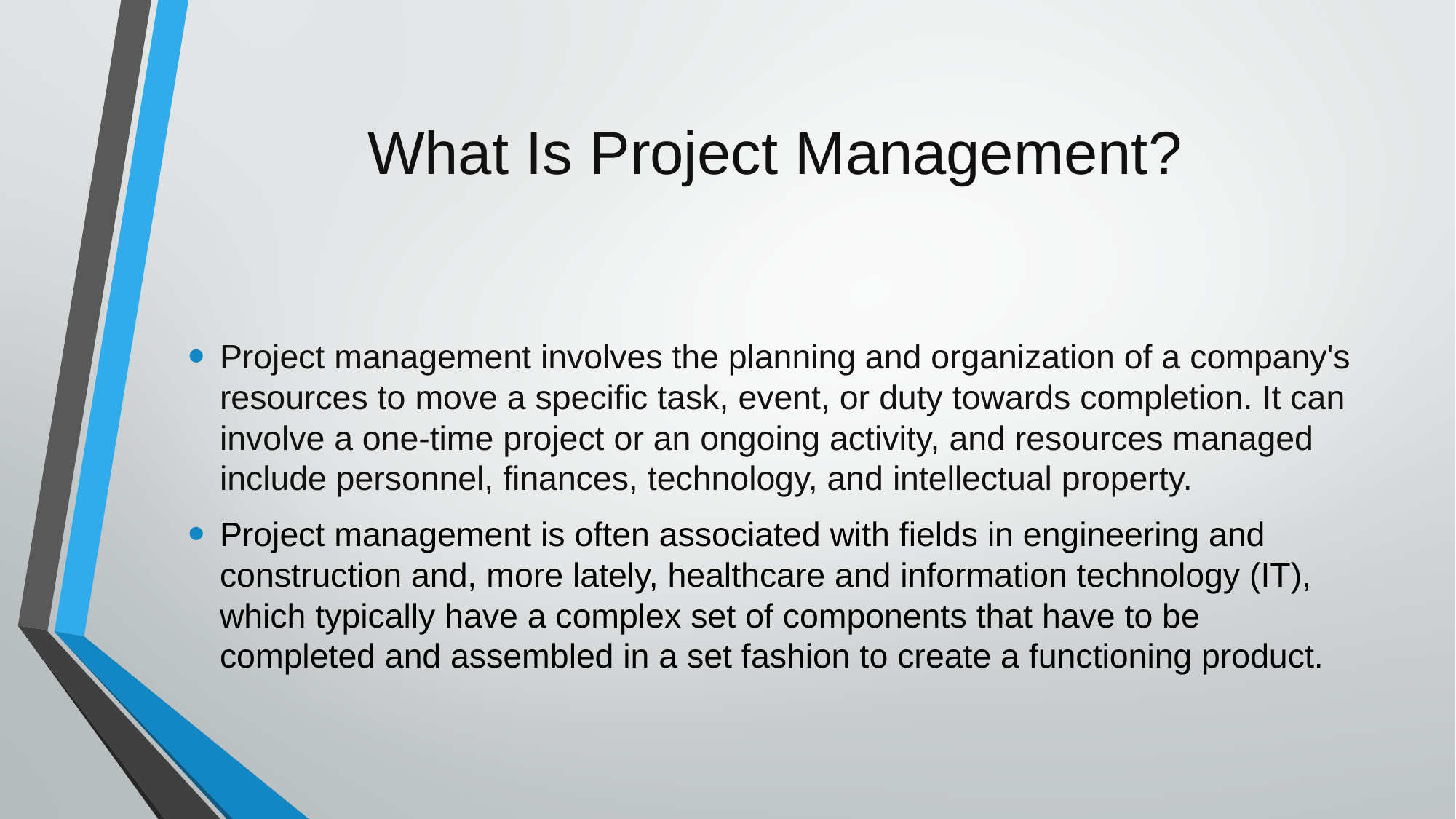

# What Is Project Management?
Project management involves the planning and organization of a company's resources to move a specific task, event, or duty towards completion. It can involve a one-time project or an ongoing activity, and resources managed include personnel, finances, technology, and intellectual property.
Project management is often associated with fields in engineering and construction and, more lately, healthcare and information technology (IT), which typically have a complex set of components that have to be completed and assembled in a set fashion to create a functioning product.